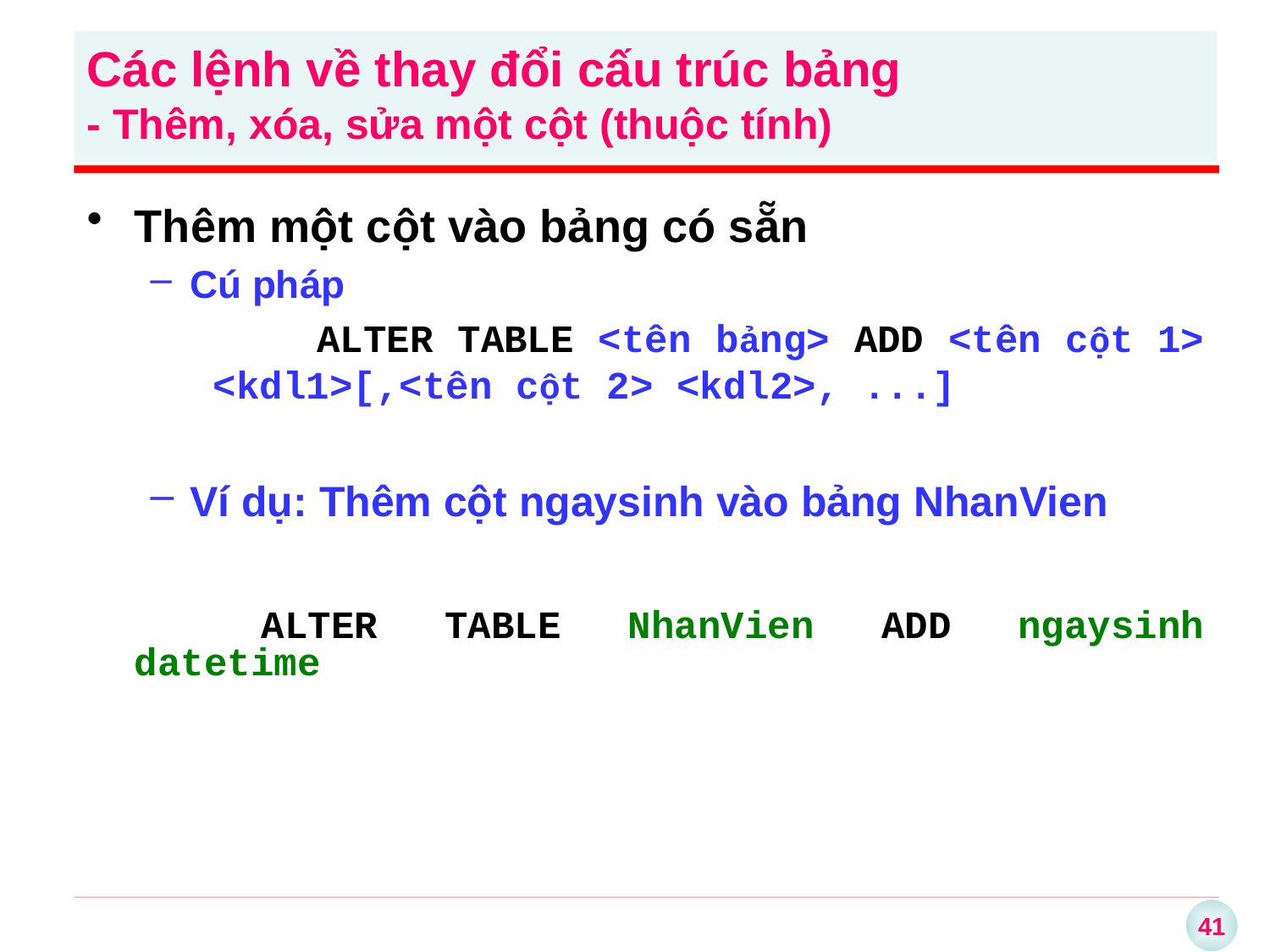

Các lệnh về thay đổi cấu trúc bảng
- Thêm, xóa, sửa một cột (thuộc tính)
Thêm một cột vào bảng có sẵn
Cú pháp
		ALTER TABLE <tên bảng> ADD <tên cột 1>  <kdl1>[,<tên cột 2> <kdl2>, ...]

Ví dụ: Thêm cột ngaysinh vào bảng NhanVien

		ALTER TABLE NhanVien ADD ngaysinh datetime